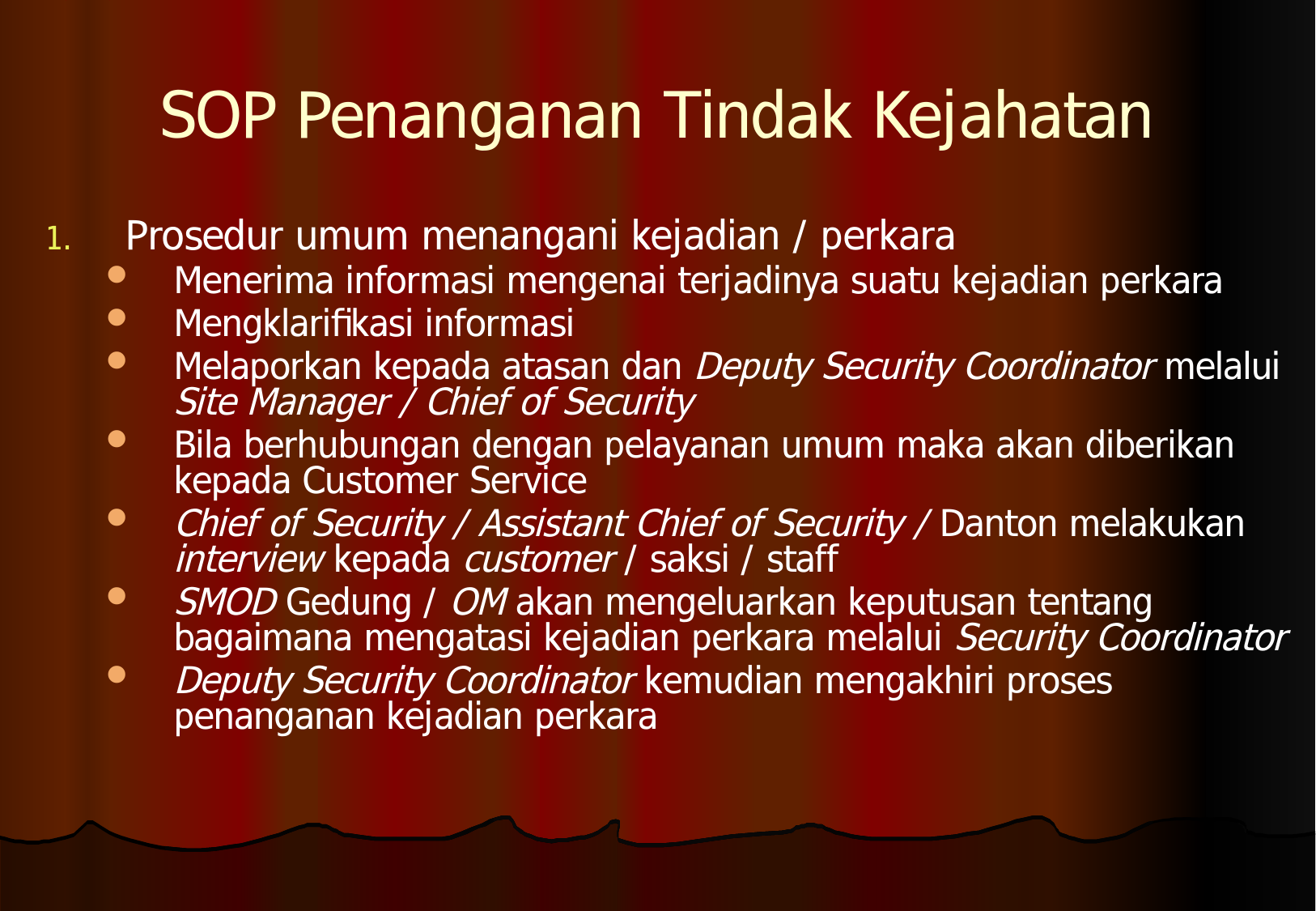

# SOP Penanganan Tindak Kejahatan
Prosedur umum menangani kejadian / perkara
Menerima informasi mengenai terjadinya suatu kejadian perkara
Mengklarifikasi informasi
Melaporkan kepada atasan dan Deputy Security Coordinator melalui Site Manager / Chief of Security
Bila berhubungan dengan pelayanan umum maka akan diberikan kepada Customer Service
Chief of Security / Assistant Chief of Security / Danton melakukan interview kepada customer / saksi / staff
SMOD Gedung / OM akan mengeluarkan keputusan tentang bagaimana mengatasi kejadian perkara melalui Security Coordinator
Deputy Security Coordinator kemudian mengakhiri proses penanganan kejadian perkara